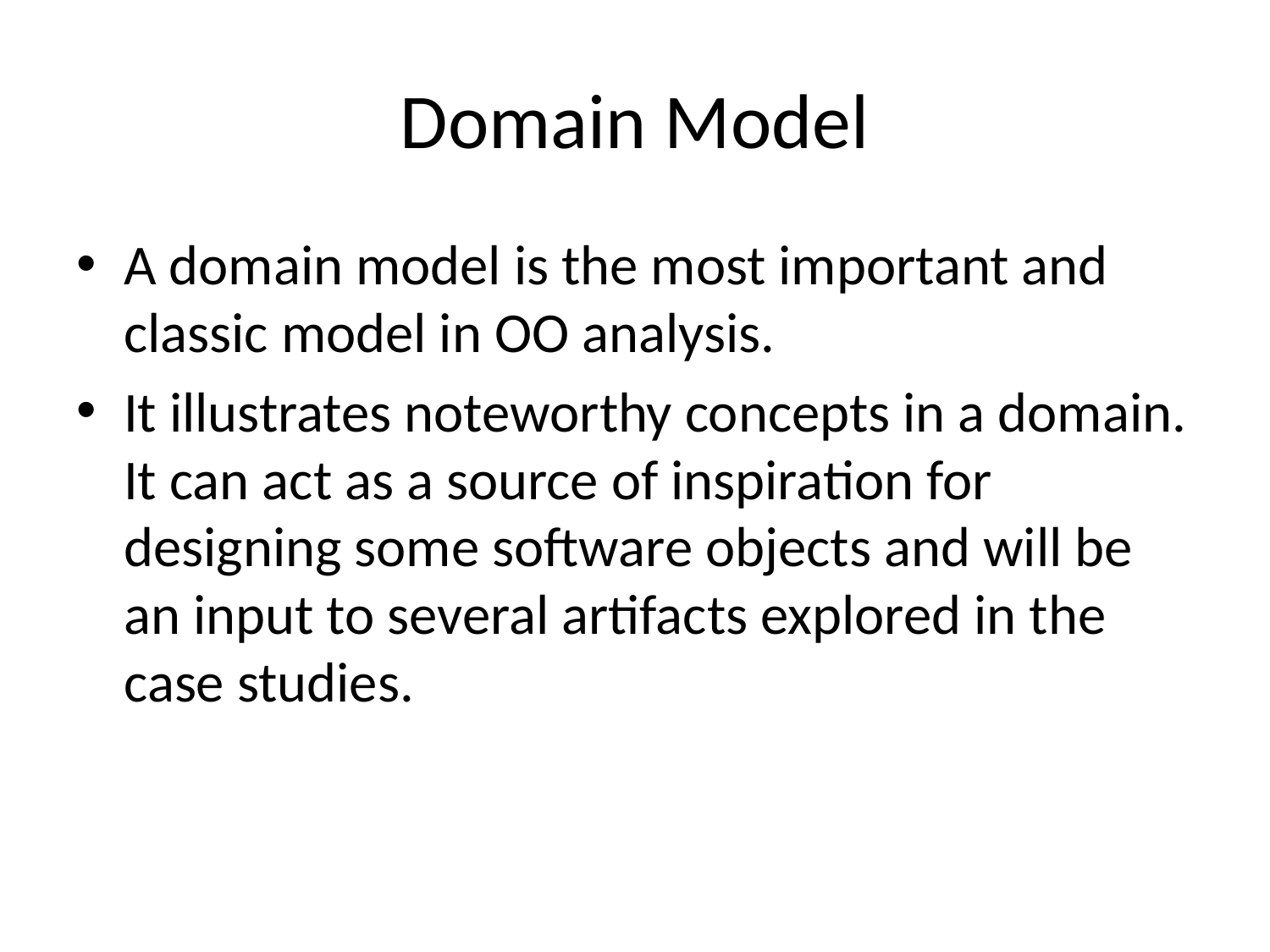

# Domain Model
A domain model is the most important and classic model in OO analysis.
It illustrates noteworthy concepts in a domain. It can act as a source of inspiration for designing some software objects and will be an input to several artifacts explored in the case studies.